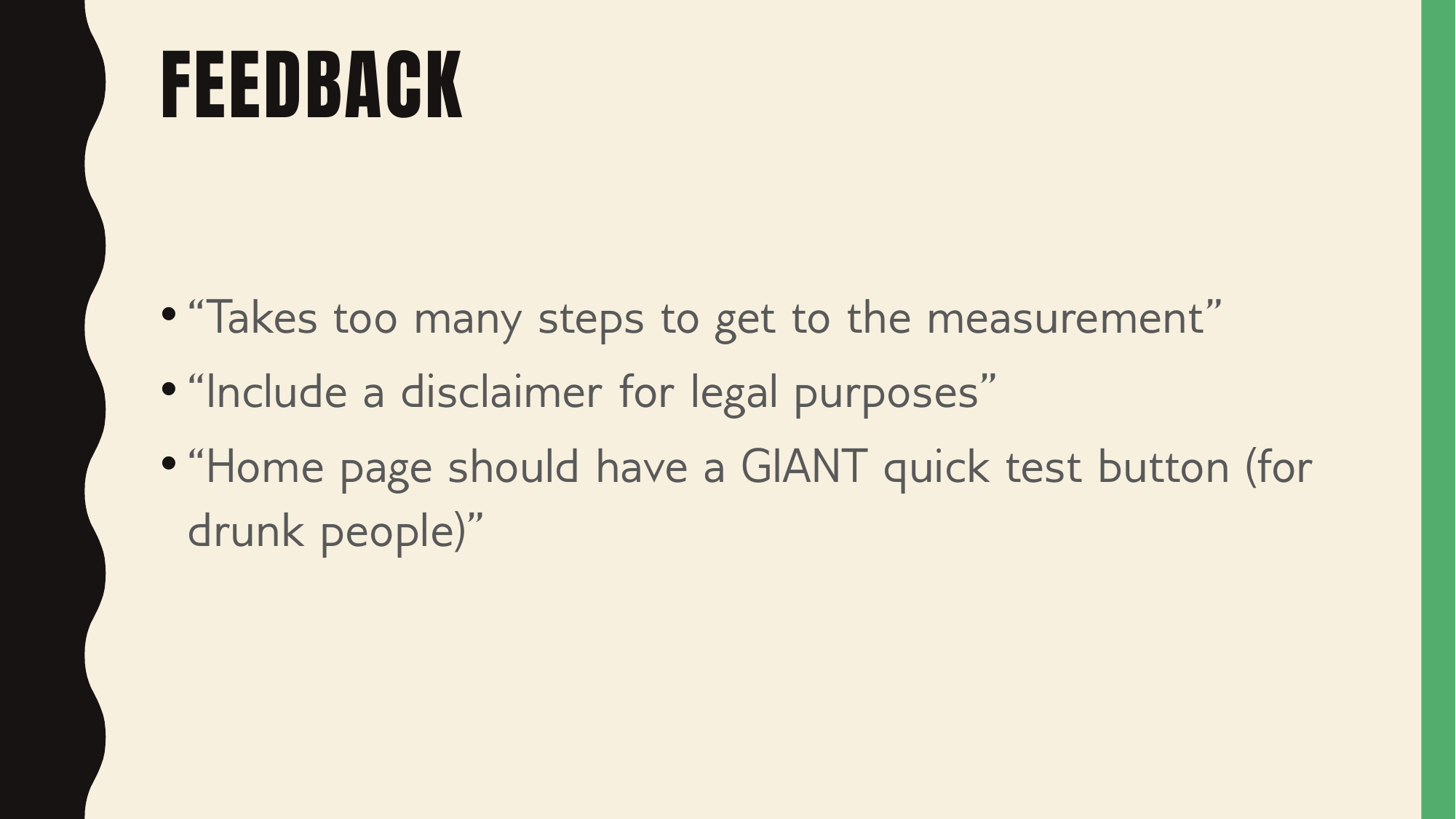

# Feedback
“Takes too many steps to get to the measurement”
“Include a disclaimer for legal purposes”
“Home page should have a GIANT quick test button (for drunk people)”